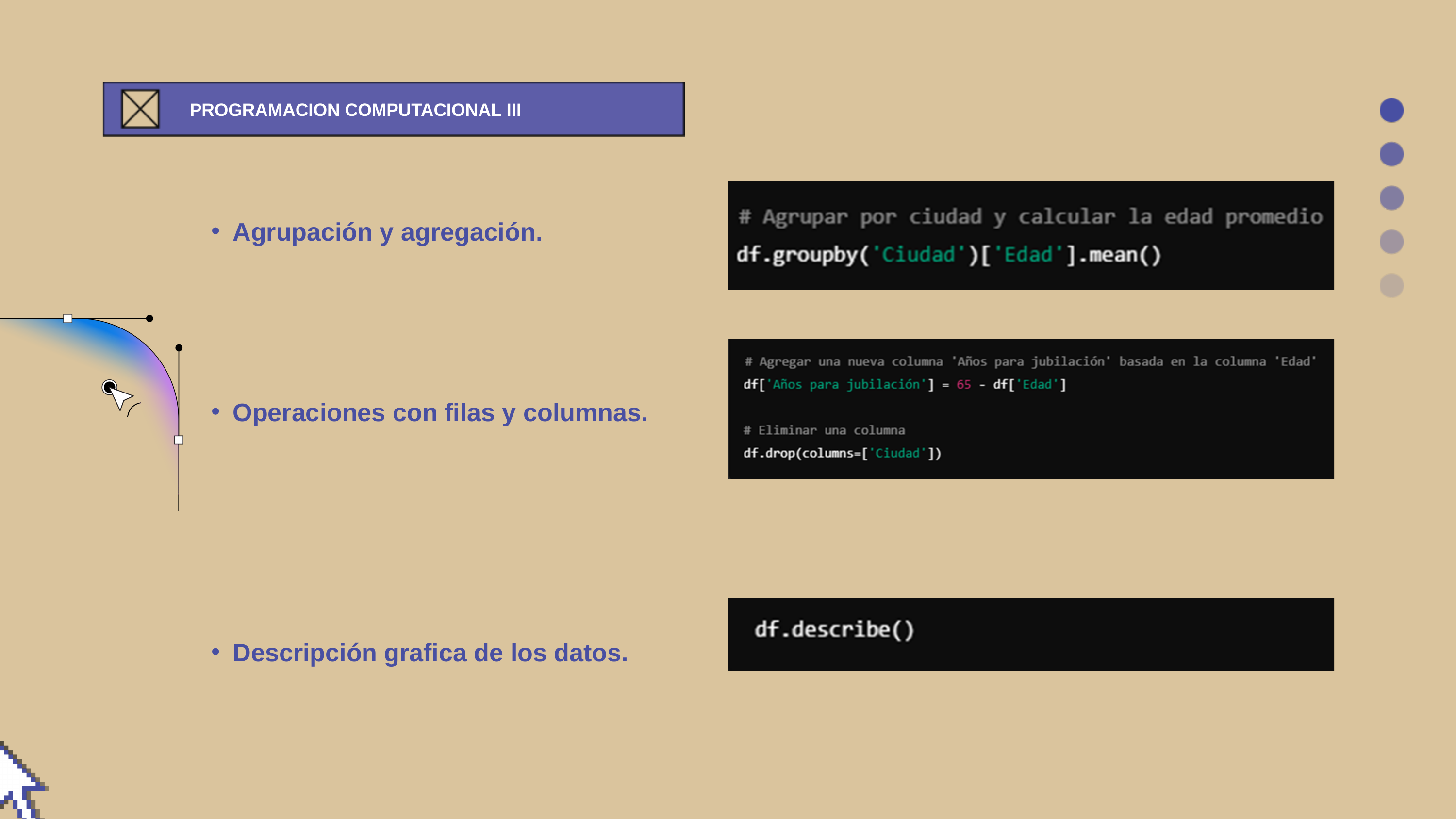

PROGRAMACION COMPUTACIONAL III

Agrupación y agregación.

Operaciones con filas y columnas.

Descripción grafica de los datos.